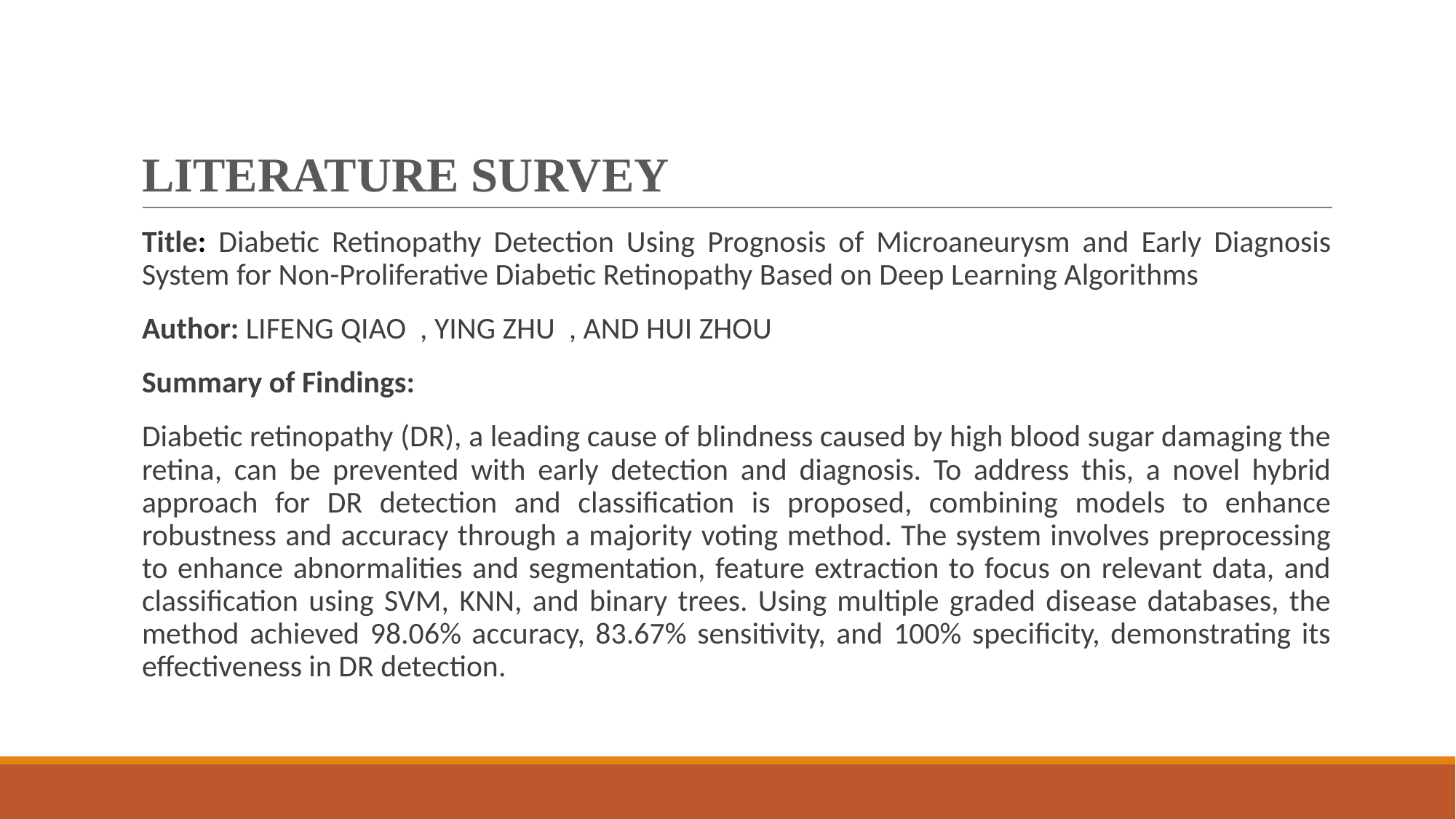

# LITERATURE SURVEY
Title: Diabetic Retinopathy Detection Using Prognosis of Microaneurysm and Early Diagnosis System for Non-Proliferative Diabetic Retinopathy Based on Deep Learning Algorithms
Author: LIFENG QIAO  , YING ZHU  , AND HUI ZHOU
Summary of Findings:
Diabetic retinopathy (DR), a leading cause of blindness caused by high blood sugar damaging the retina, can be prevented with early detection and diagnosis. To address this, a novel hybrid approach for DR detection and classification is proposed, combining models to enhance robustness and accuracy through a majority voting method. The system involves preprocessing to enhance abnormalities and segmentation, feature extraction to focus on relevant data, and classification using SVM, KNN, and binary trees. Using multiple graded disease databases, the method achieved 98.06% accuracy, 83.67% sensitivity, and 100% specificity, demonstrating its effectiveness in DR detection.